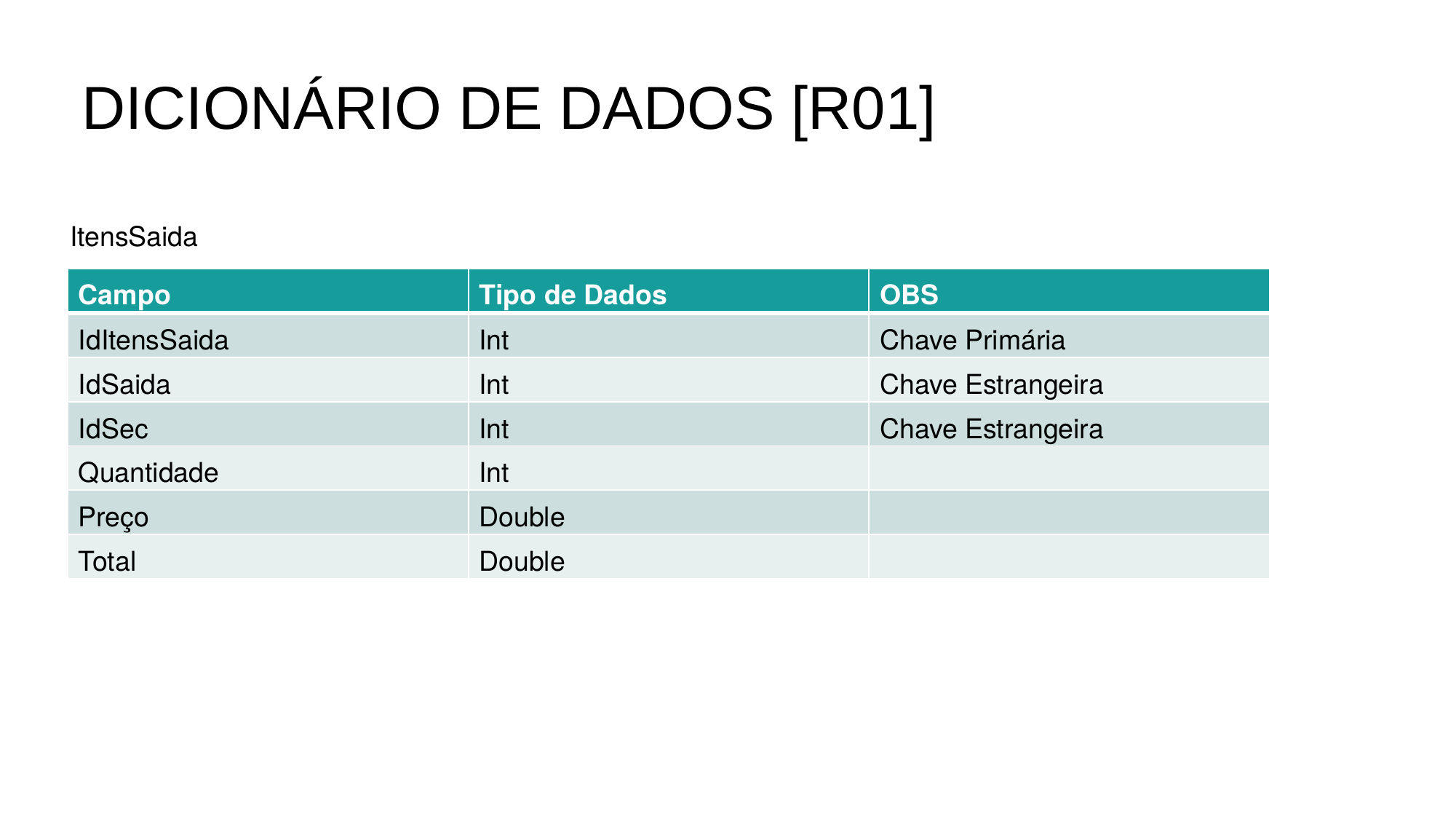

DICIONÁRIO DE DADOS [R01]
ItensSaida
| Campo | Tipo de Dados | OBS |
| --- | --- | --- |
| IdItensSaida | Int | Chave Primária |
| IdSaida | Int | Chave Estrangeira |
| IdSec | Int | Chave Estrangeira |
| Quantidade | Int |  |
| Preço | Double |  |
| Total | Double |  |